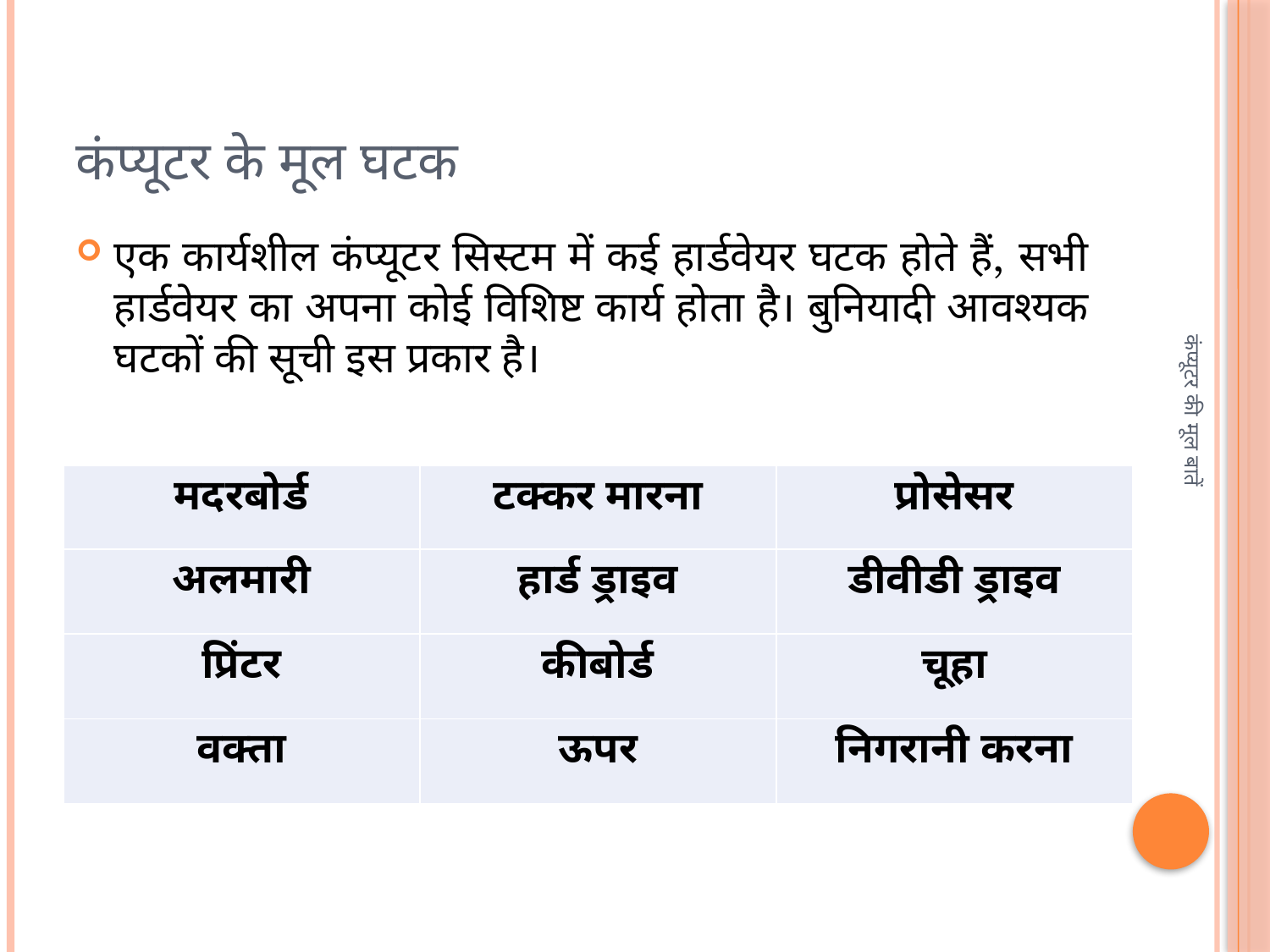

# कंप्यूटर के मूल घटक
एक कार्यशील कंप्यूटर सिस्टम में कई हार्डवेयर घटक होते हैं, सभी हार्डवेयर का अपना कोई विशिष्ट कार्य होता है। बुनियादी आवश्यक घटकों की सूची इस प्रकार है।

| मदरबोर्ड | टक्कर मारना | प्रोसेसर |
| --- | --- | --- |
| अलमारी | हार्ड ड्राइव | डीवीडी ड्राइव |
| प्रिंटर | कीबोर्ड | चूहा |
| वक्ता | ऊपर | निगरानी करना |
कंप्यूटर की मूल बातें
3